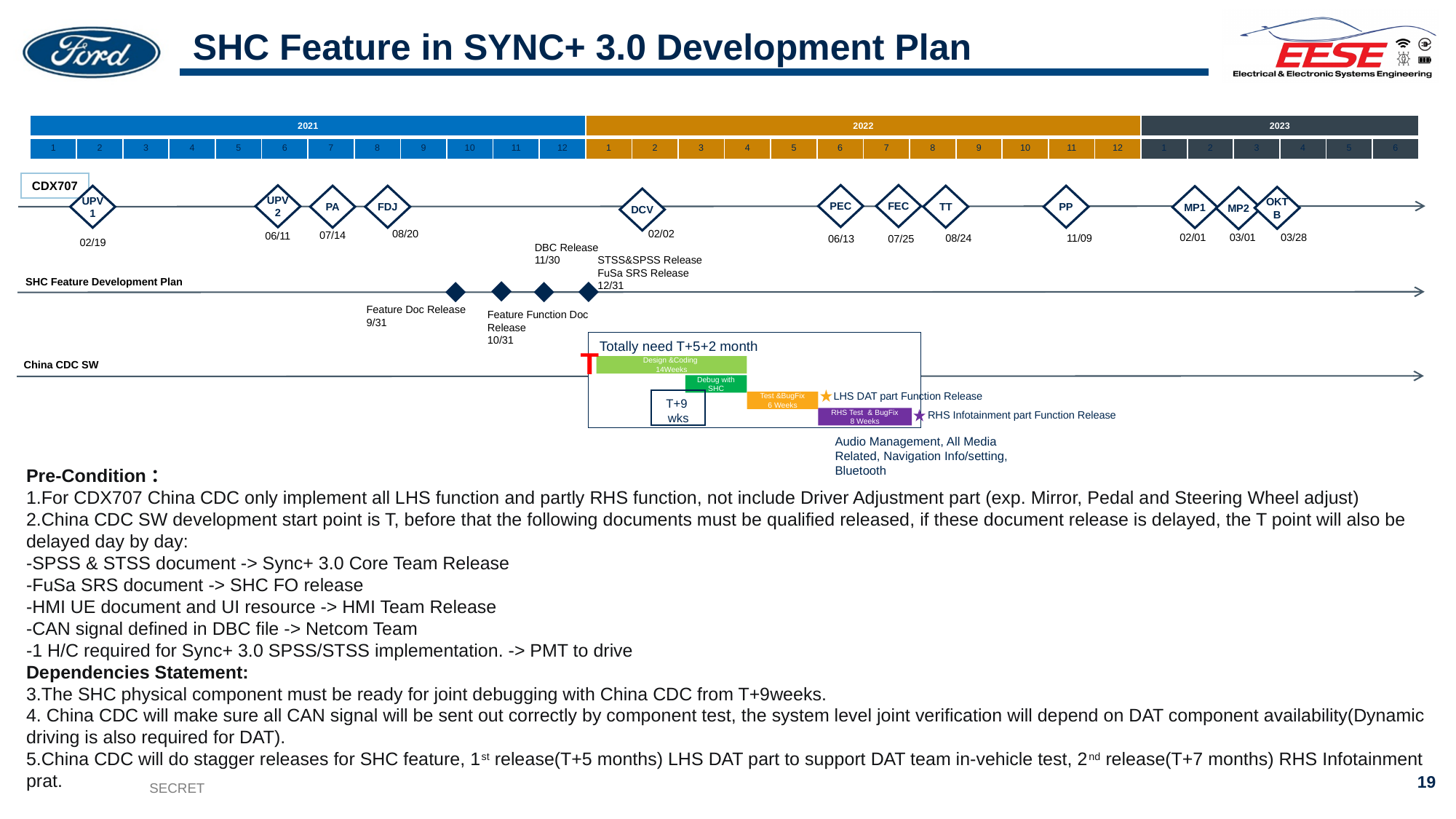

# SHC Feature in SYNC+ 3.0 Development Plan
| 2021 |  |  |  |  |  |  |  |  |  |  |  | 2022 |  |  |  |  |  |  |  |  |  |  |  | 2023 |  |  |  |  |  |
| --- | --- | --- | --- | --- | --- | --- | --- | --- | --- | --- | --- | --- | --- | --- | --- | --- | --- | --- | --- | --- | --- | --- | --- | --- | --- | --- | --- | --- | --- |
| 1 | 2 | 3 | 4 | 5 | 6 | 7 | 8 | 9 | 10 | 11 | 12 | 1 | 2 | 3 | 4 | 5 | 6 | 7 | 8 | 9 | 10 | 11 | 12 | 1 | 2 | 3 | 4 | 5 | 6 |
CDX707
FEC
07/25
PEC
06/13
UPV2
06/11
PA
07/14
TT
08/24
PP
11/09
UPV1
02/19
FDJ
08/20
MP1
02/01
OKTB
03/28
MP2
03/01
DCV
02/02
DBC Release
11/30

STSS&SPSS Release
FuSa SRS Release
12/31

SHC Feature Development Plan

Feature Function Doc Release
10/31

Feature Doc Release
9/31
Totally need T+5+2 month
Design &Coding
14Weeks
Debug with SHC
Test &BugFix
6 Weeks
RHS Test  & BugFix
8 Weeks
T
China CDC SW
LHS DAT part Function Release

T+9
wks
RHS Infotainment part Function Release

Audio Management, All Media Related, Navigation Info/setting, Bluetooth

Pre-Condition：
1.For CDX707 China CDC only implement all LHS function and partly RHS function, not include Driver Adjustment part (exp. Mirror, Pedal and Steering Wheel adjust)
2.China CDC SW development start point is T, before that the following documents must be qualified released, if these document release is delayed, the T point will also be delayed day by day:
-SPSS & STSS document -> Sync+ 3.0 Core Team Release
-FuSa SRS document -> SHC FO release
-HMI UE document and UI resource -> HMI Team Release
-CAN signal defined in DBC file -> Netcom Team
-1 H/C required for Sync+ 3.0 SPSS/STSS implementation. -> PMT to drive
Dependencies Statement:
3.The SHC physical component must be ready for joint debugging with China CDC from T+9weeks.
4. China CDC will make sure all CAN signal will be sent out correctly by component test, the system level joint verification will depend on DAT component availability(Dynamic driving is also required for DAT).
5.China CDC will do stagger releases for SHC feature, 1st release(T+5 months) LHS DAT part to support DAT team in-vehicle test, 2nd release(T+7 months) RHS Infotainment prat.